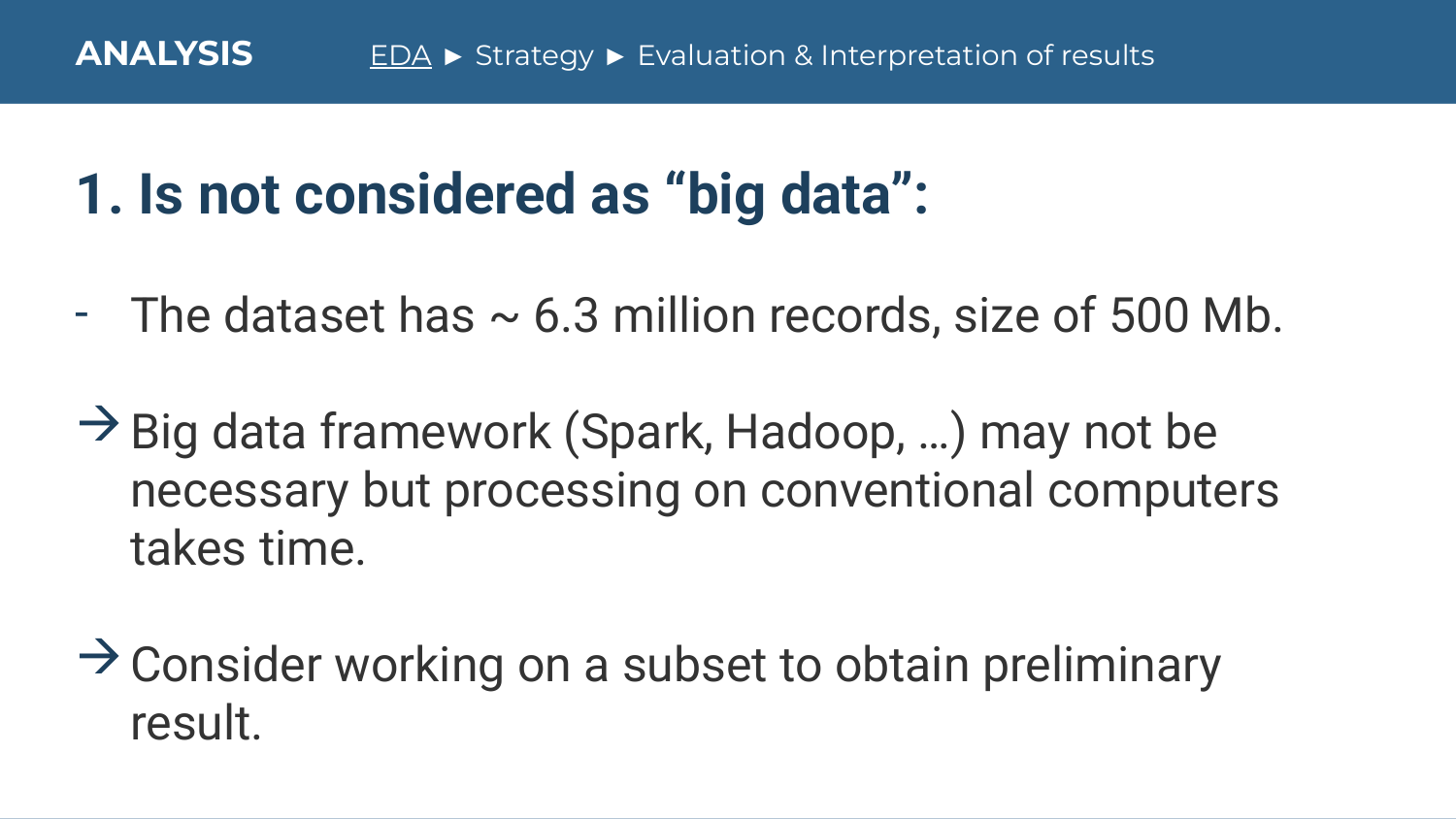

ANALYSIS            EDA ► Strategy ► Evaluation & Interpretation of results

1. Is not considered as “big data”:

The dataset has ~ 6.3 million records, size of 500 Mb.

Big data framework (Spark, Hadoop, …) may not be necessary but processing on conventional computers takes time.

Consider working on a subset to obtain preliminary result.